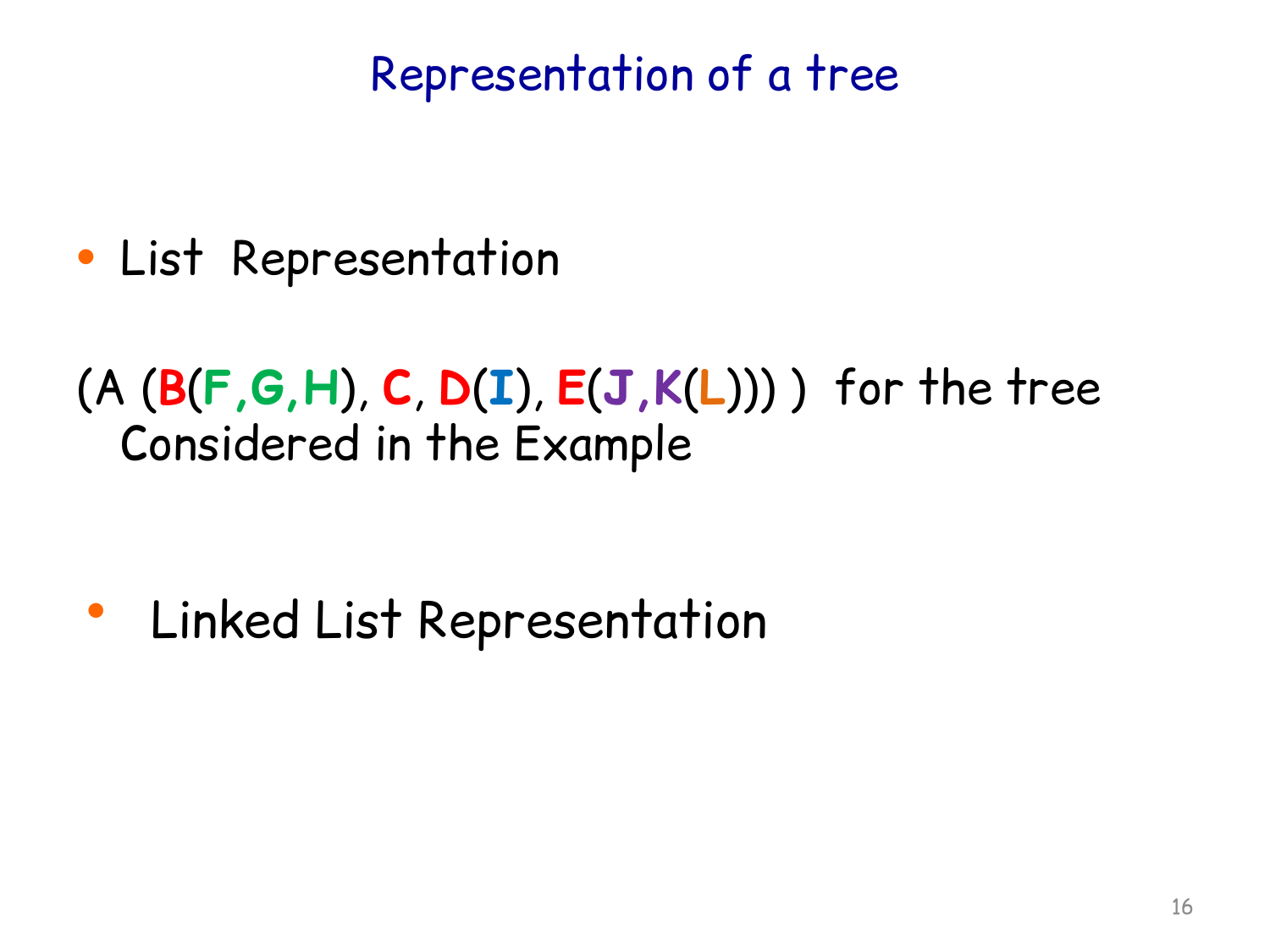

# Representation of a tree
List  Representation

(A (B(F,G,H), C, D(I), E(J,K(L))) )  for the tree Considered in the Example
   Linked List Representation
16